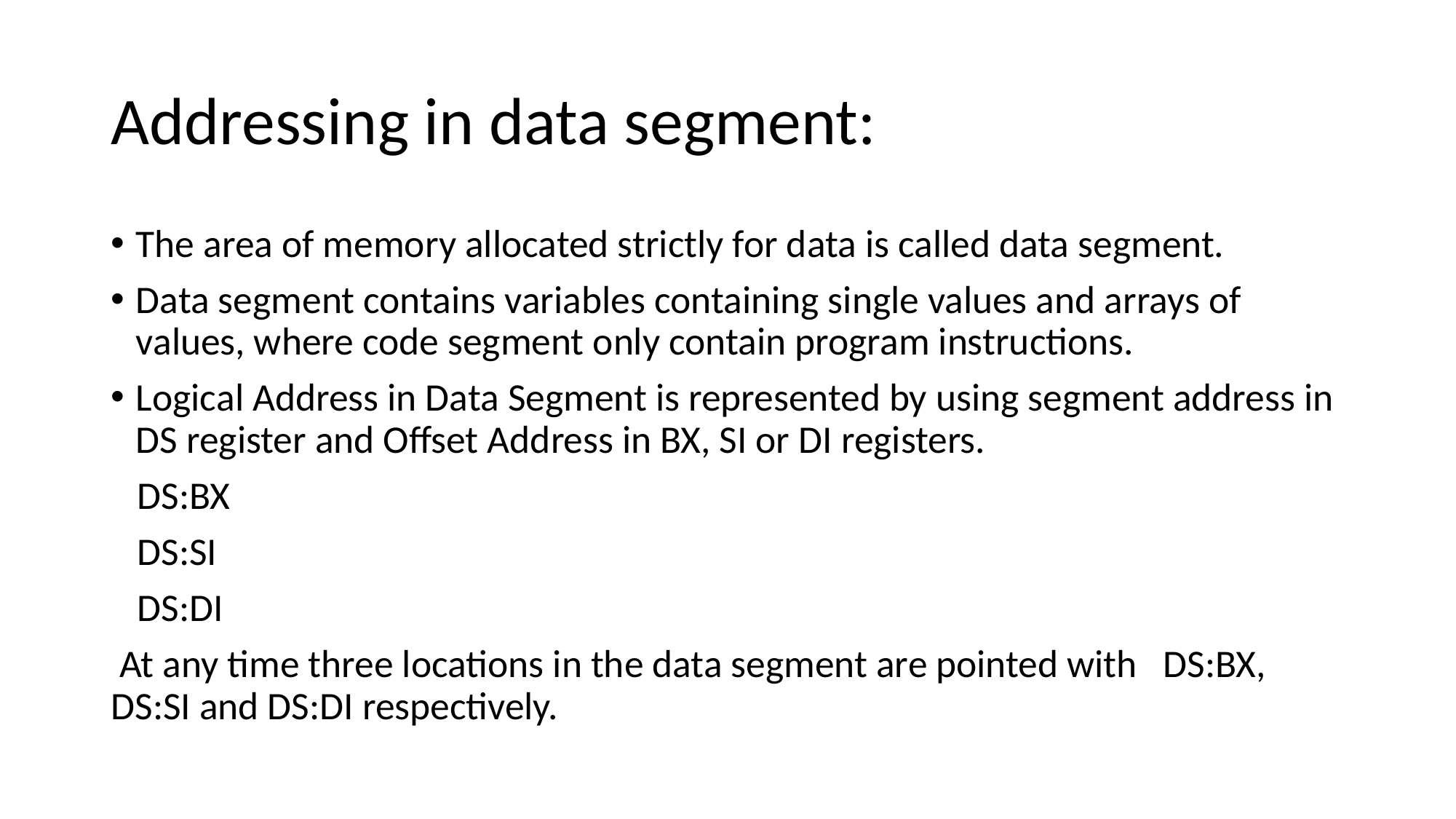

# Addressing in data segment:
The area of memory allocated strictly for data is called data segment.
Data segment contains variables containing single values and arrays of values, where code segment only contain program instructions.
Logical Address in Data Segment is represented by using segment address in DS register and Offset Address in BX, SI or DI registers.
   DS:BX
   DS:SI
   DS:DI
 At any time three locations in the data segment are pointed with   DS:BX, DS:SI and DS:DI respectively.